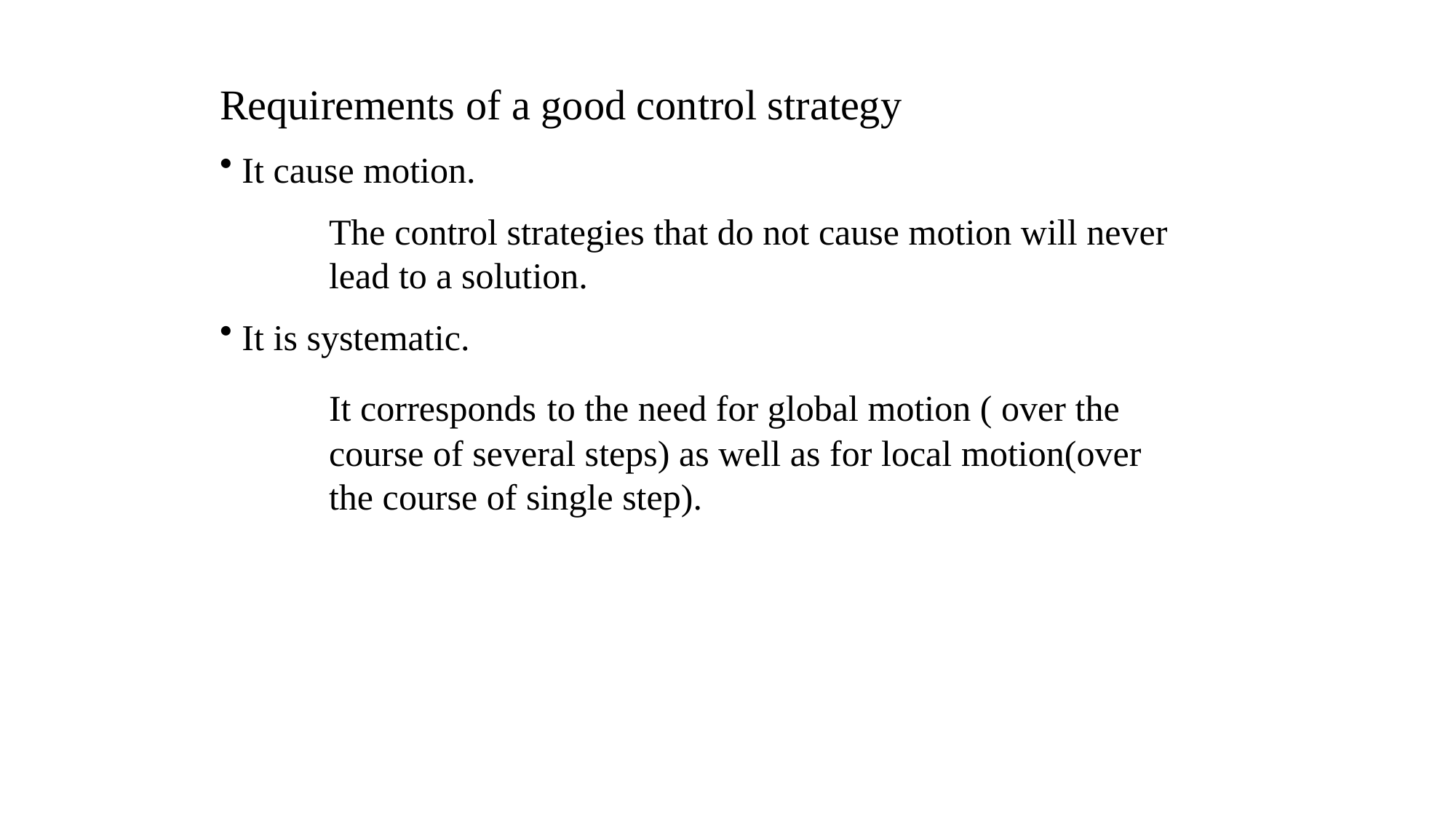

Requirements of a good control strategy
 It cause motion.
	The control strategies that do not cause motion will never 	lead to a solution.
 It is systematic.
	It corresponds to the need for global motion ( over the 	course of several steps) as well as for local motion(over 	the course of single step).